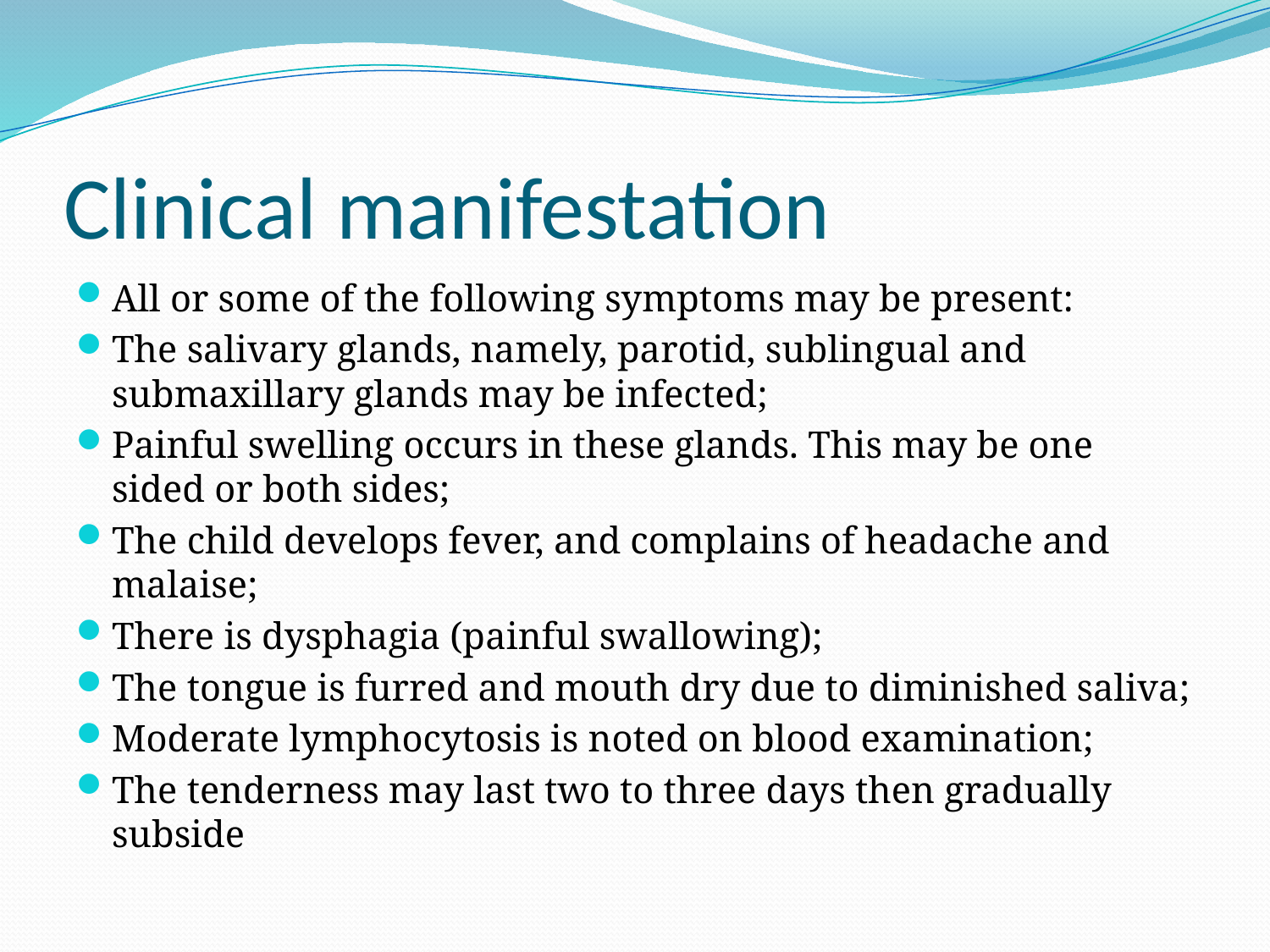

# Clinical manifestation
All or some of the following symptoms may be present:
The salivary glands, namely, parotid, sublingual and submaxillary glands may be infected;
Painful swelling occurs in these glands. This may be one sided or both sides;
The child develops fever, and complains of headache and malaise;
There is dysphagia (painful swallowing);
The tongue is furred and mouth dry due to diminished saliva;
Moderate lymphocytosis is noted on blood examination;
The tenderness may last two to three days then gradually subside